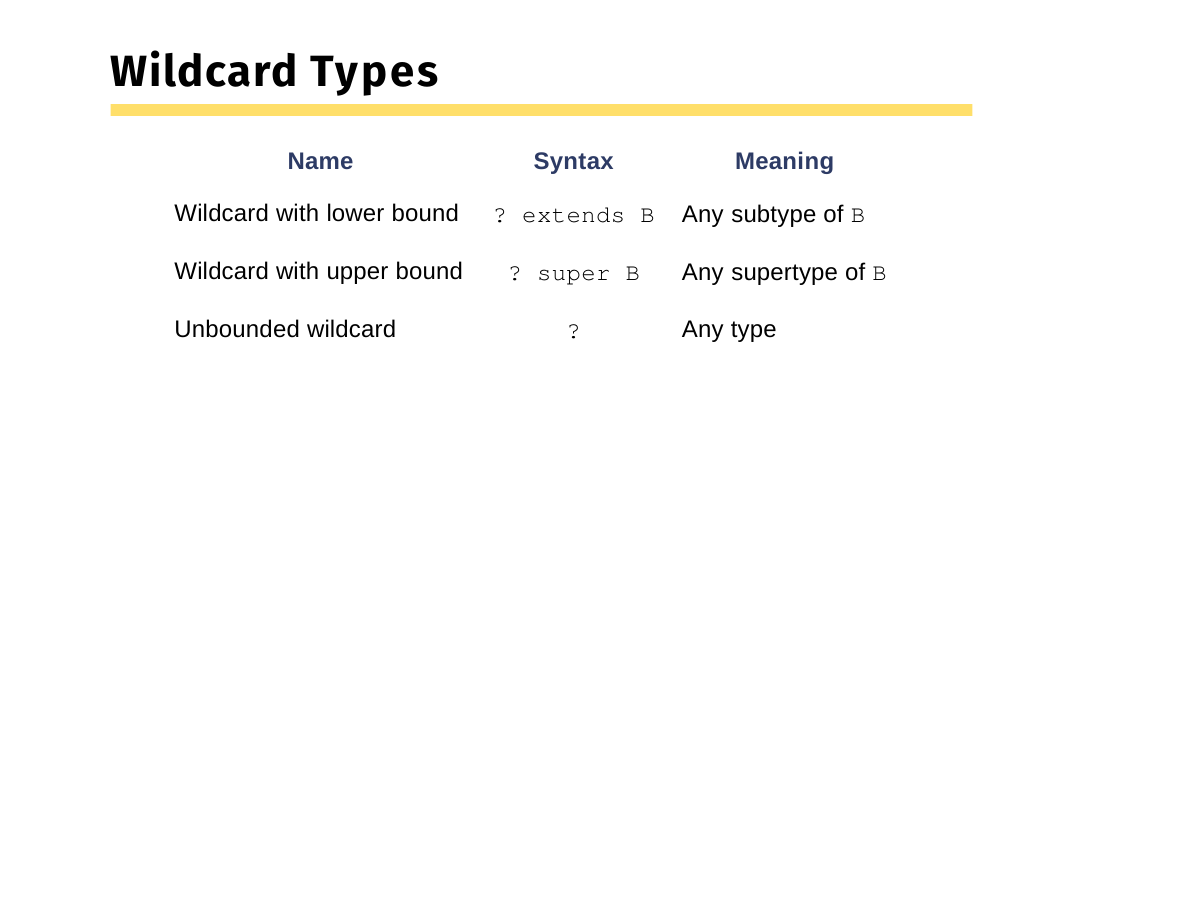

# Wildcard Types

| Name | Syntax | Meaning |
| --- | --- | --- |
| Wildcard with lower bound | ? extends B | Any subtype of B |
| Wildcard with upper bound | ? super B | Any supertype of B |
| Unbounded wildcard | ? | Any type |